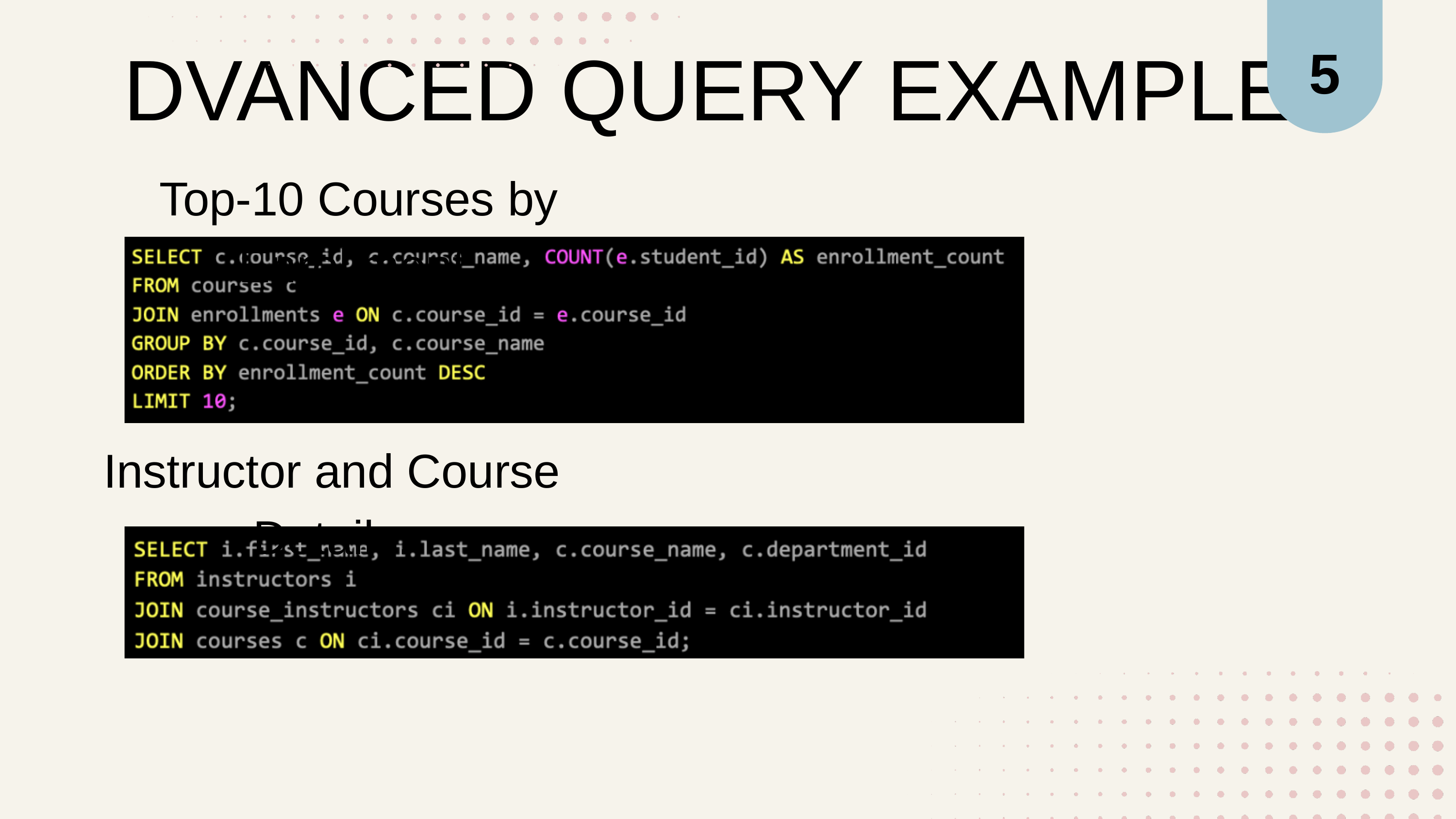

5

ADVANCED QUERY EXAMPLES
Top-10 Courses by Enrollment:

Instructor and Course Details: